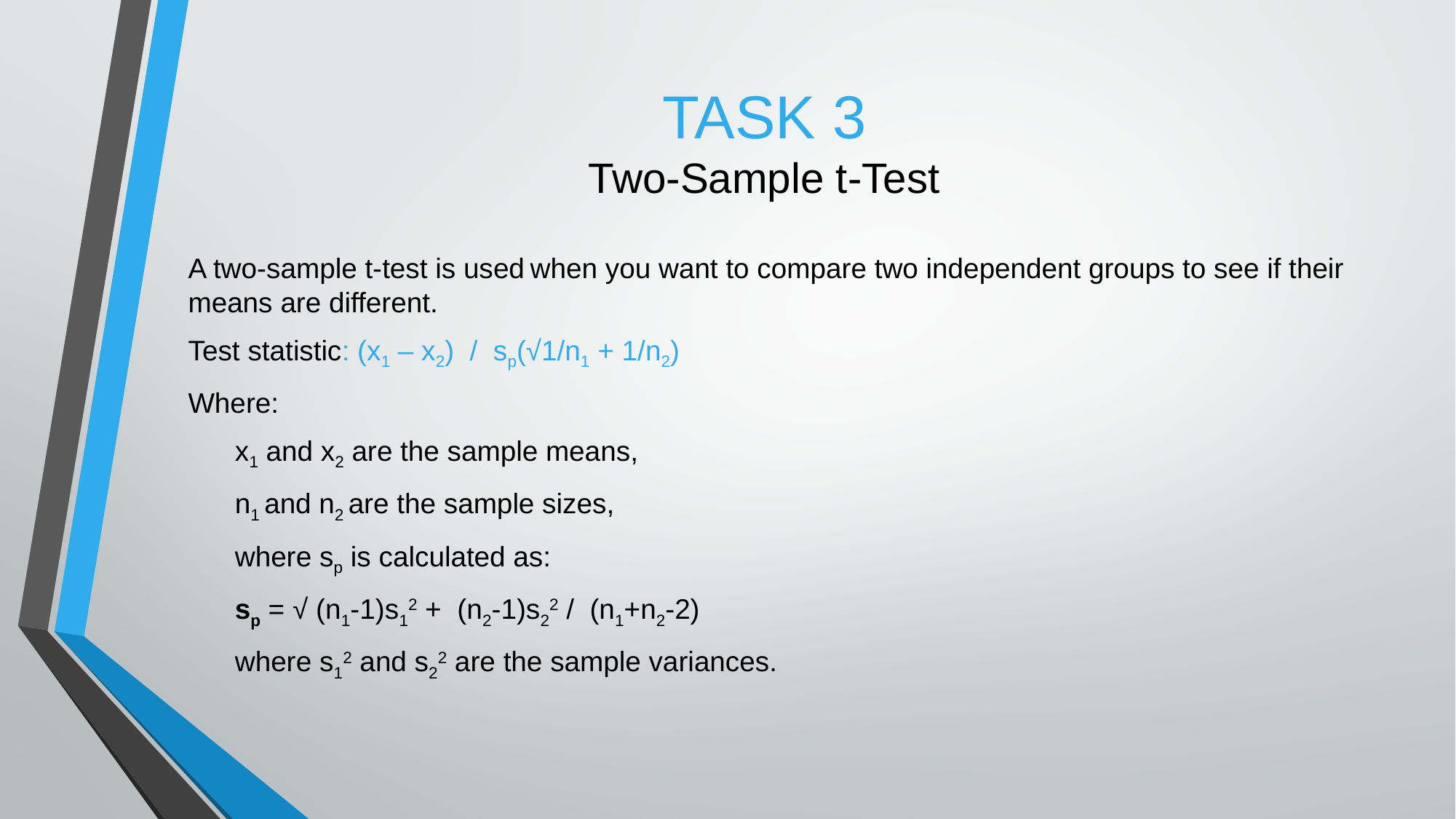

# TASK 3 Two-Sample t-Test
A two-sample t-test is used when you want to compare two independent groups to see if their means are different.
Test statistic: (x1 – x2)  /  sp(√1/n1 + 1/n2)
Where:
      x1 and x2 are the sample means,
      n1 and n2 are the sample sizes,
      where sp is calculated as:
      sp = √ (n1-1)s12 +  (n2-1)s22 /  (n1+n2-2)
      where s12 and s22 are the sample variances.